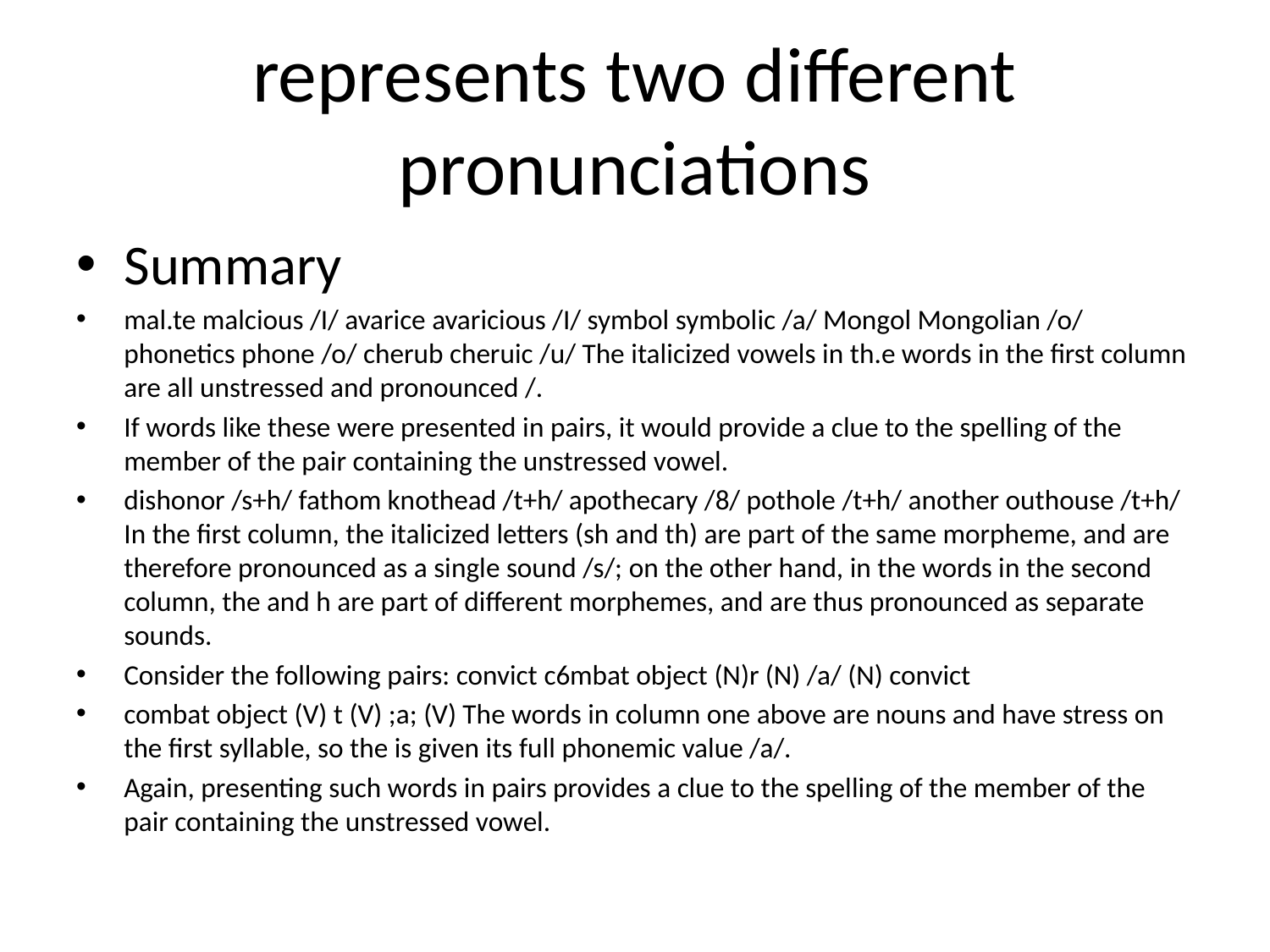

# represents two different pronunciations
Summary
mal.te malcious /I/ avarice avaricious /I/ symbol symbolic /a/ Mongol Mongolian /o/ phonetics phone /o/ cherub cheruic /u/ The italicized vowels in th.e words in the first column are all unstressed and pronounced /.
If words like these were presented in pairs, it would provide a clue to the spelling of the member of the pair containing the unstressed vowel.
dishonor /s+h/ fathom knothead /t+h/ apothecary /8/ pothole /t+h/ another outhouse /t+h/ In the first column, the italicized letters (sh and th) are part of the same morpheme, and are therefore pronounced as a single sound /s/; on the other hand, in the words in the second column, the and h are part of different morphemes, and are thus pronounced as separate sounds.
Consider the following pairs: convict c6mbat object (N)r (N) /a/ (N) convict
combat object (V) t (V) ;a; (V) The words in column one above are nouns and have stress on the first syllable, so the is given its full phonemic value /a/.
Again, presenting such words in pairs provides a clue to the spelling of the member of the pair containing the unstressed vowel.